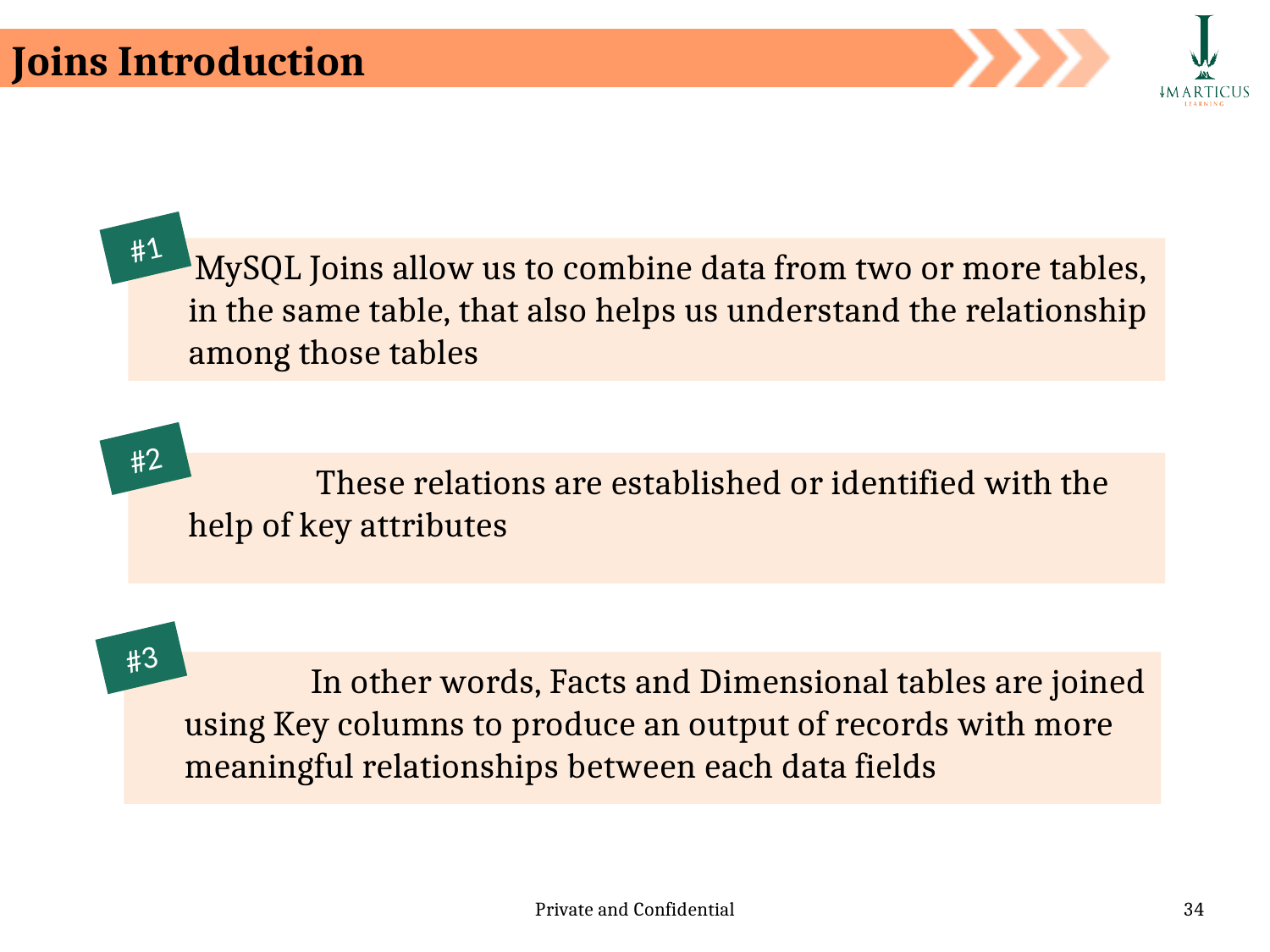

Joins Introduction

#1
 MySQL Joins allow us to combine data from two or more tables, in the same table, that also helps us understand the relationship among those tables

#2
	These relations are established or identified with the help of key attributes

#3
	In other words, Facts and Dimensional tables are joined using Key columns to produce an output of records with more meaningful relationships between each data fields